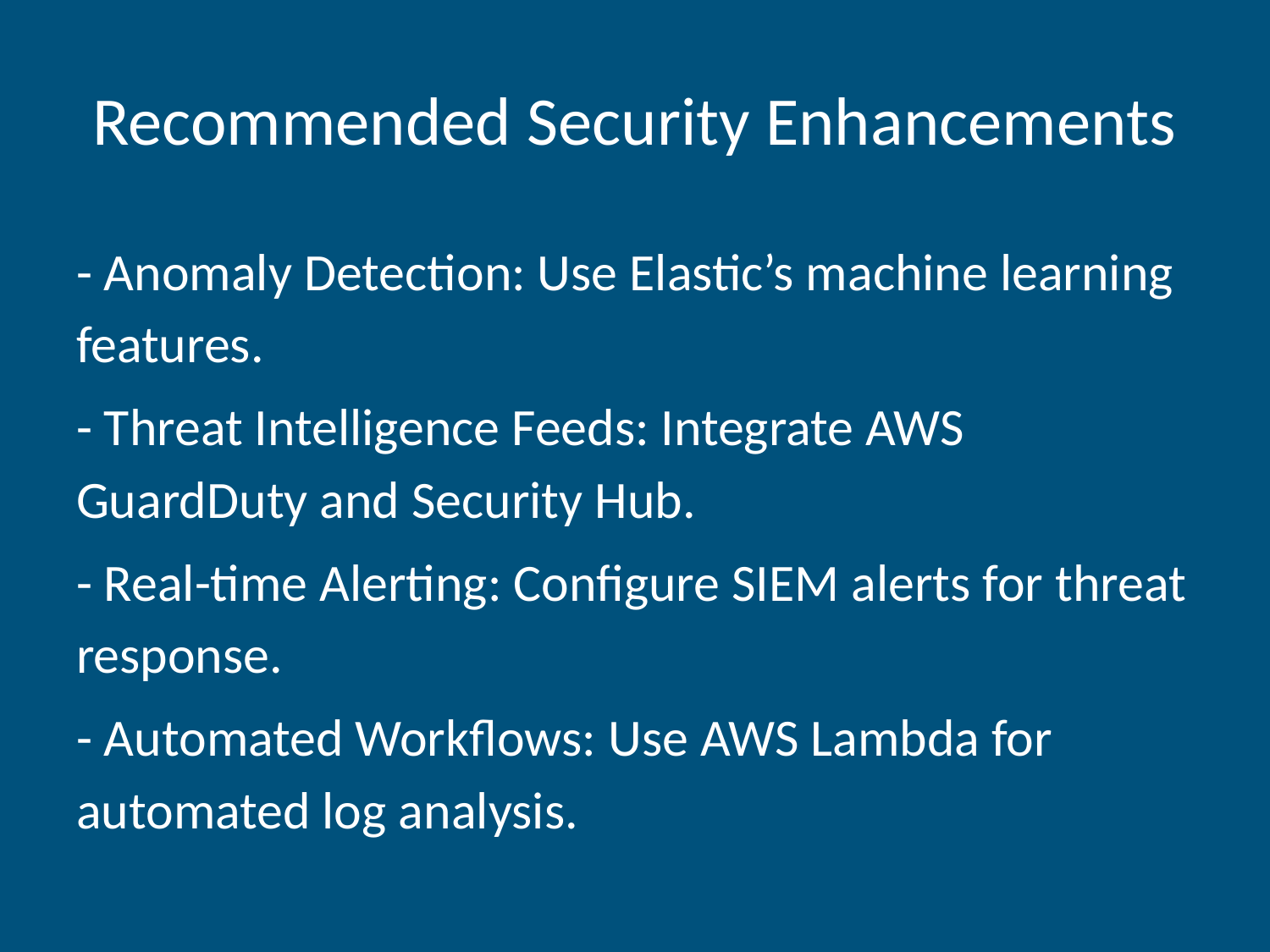

# Recommended Security Enhancements
- Anomaly Detection: Use Elastic’s machine learning features.
- Threat Intelligence Feeds: Integrate AWS GuardDuty and Security Hub.
- Real-time Alerting: Configure SIEM alerts for threat response.
- Automated Workflows: Use AWS Lambda for automated log analysis.